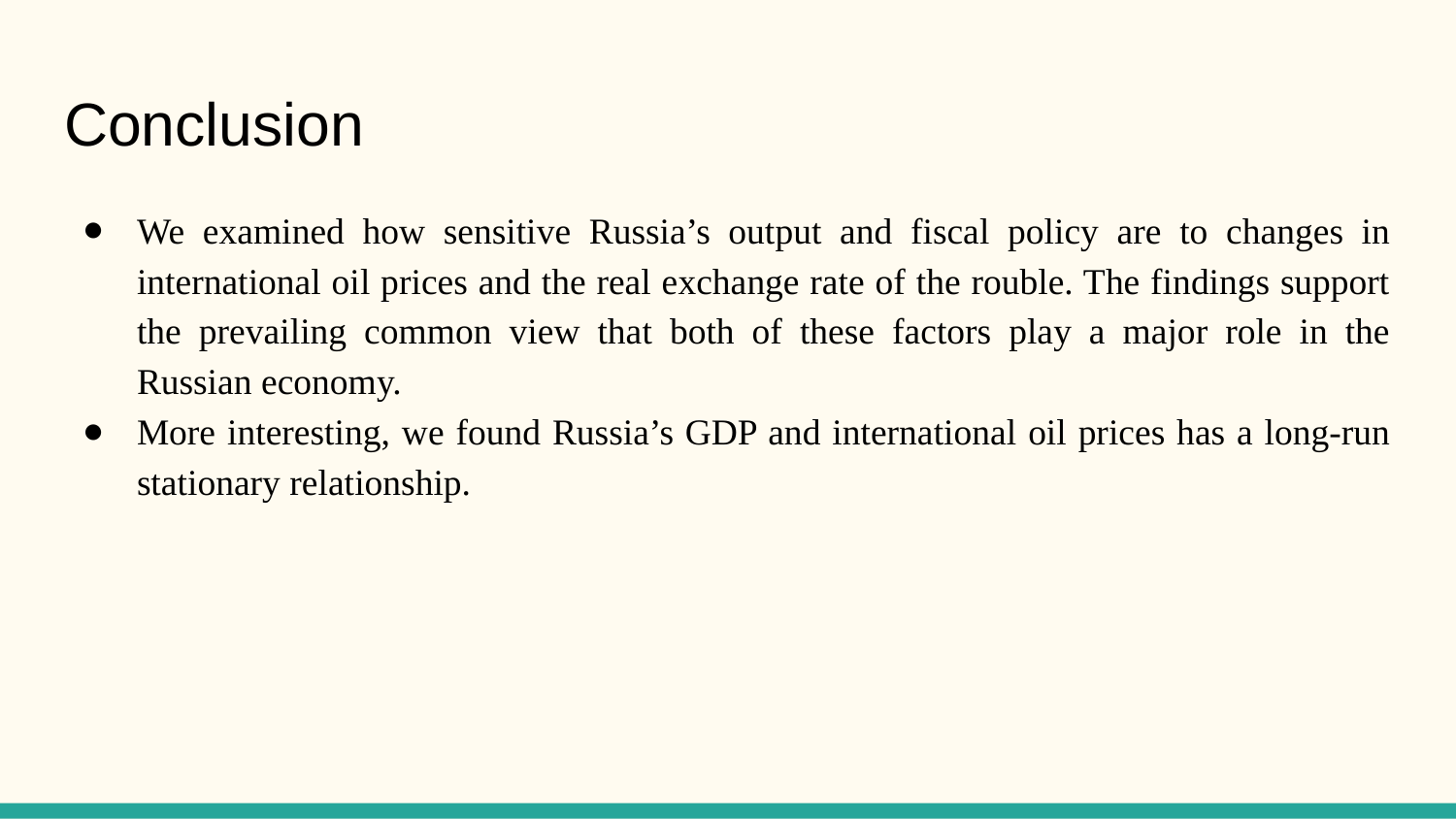

# Conclusion
We examined how sensitive Russia’s output and fiscal policy are to changes in international oil prices and the real exchange rate of the rouble. The findings support the prevailing common view that both of these factors play a major role in the Russian economy.
More interesting, we found Russia’s GDP and international oil prices has a long-run stationary relationship.